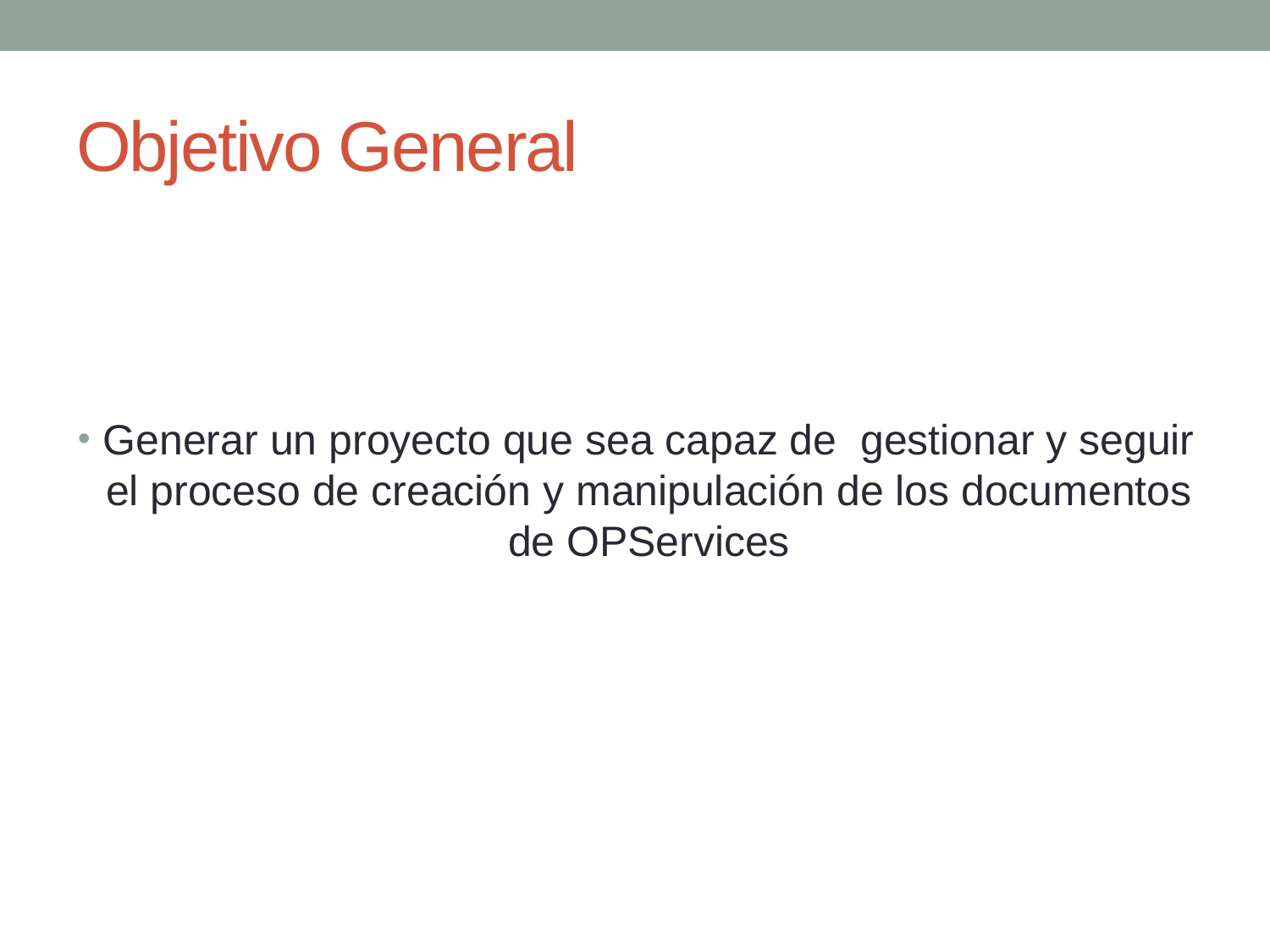

# Objetivo General
Generar un proyecto que sea capaz de  gestionar y seguir el proceso de creación y manipulación de los documentos de OPServices